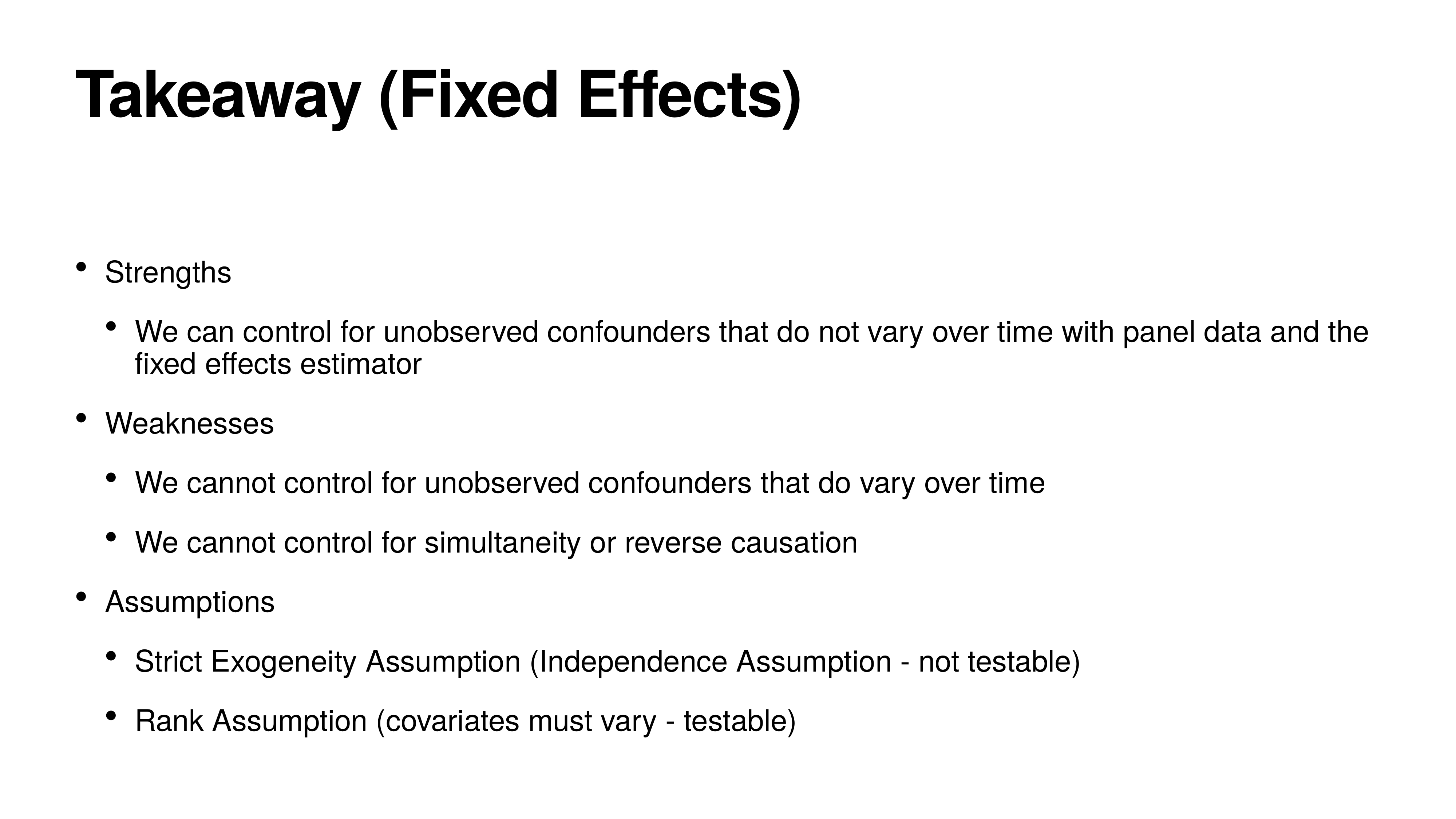

# Takeaway (Fixed Effects)
Strengths
We can control for unobserved confounders that do not vary over time with panel data and the fixed effects estimator
Weaknesses
We cannot control for unobserved confounders that do vary over time
We cannot control for simultaneity or reverse causation
Assumptions
Strict Exogeneity Assumption (Independence Assumption - not testable)
Rank Assumption (covariates must vary - testable)